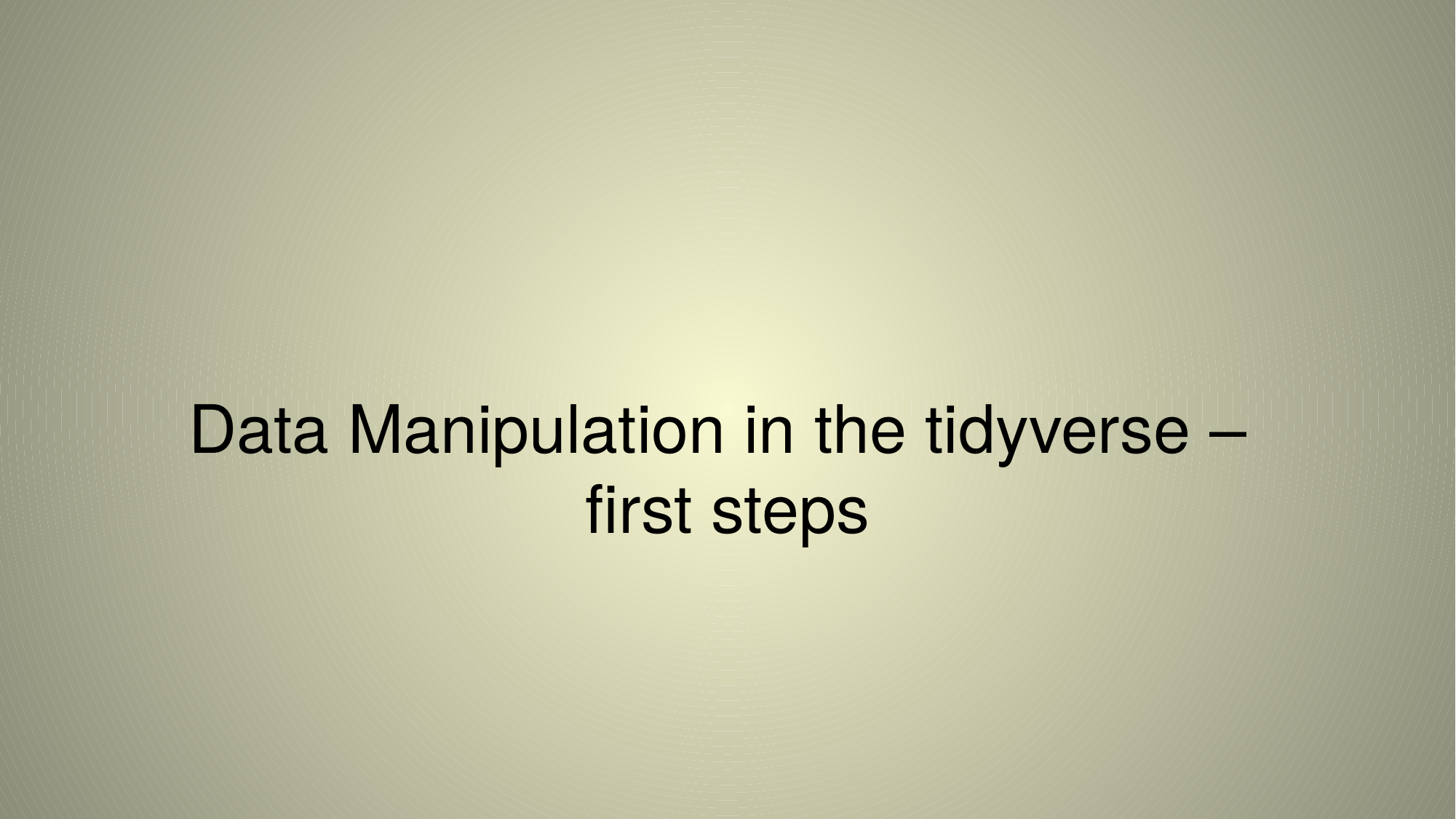

# Data Manipulation in the tidyverse – first steps